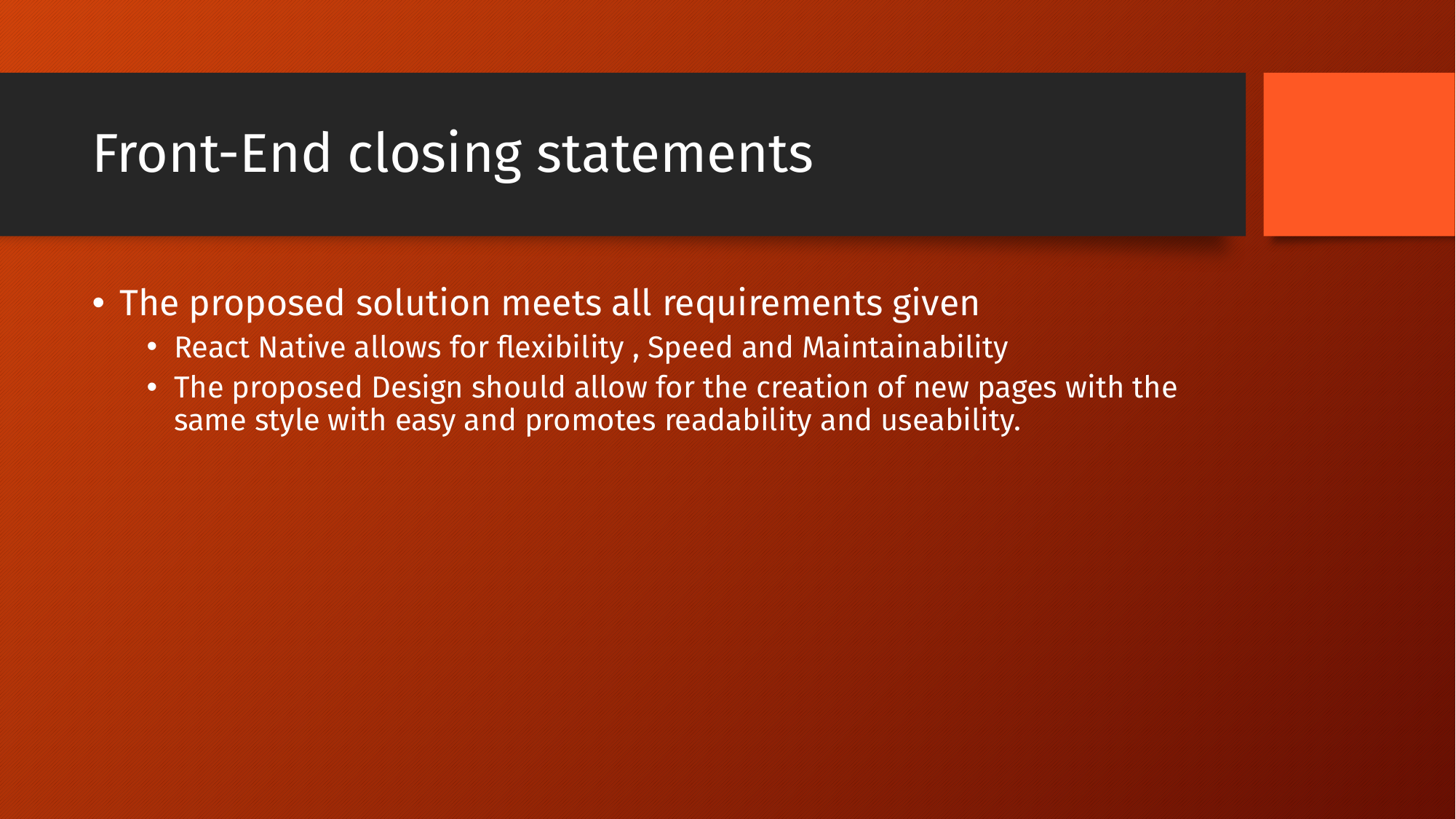

# Front-End closing statements
The proposed solution meets all requirements given
React Native allows for flexibility , Speed and Maintainability
The proposed Design should allow for the creation of new pages with the same style with easy and promotes readability and useability.